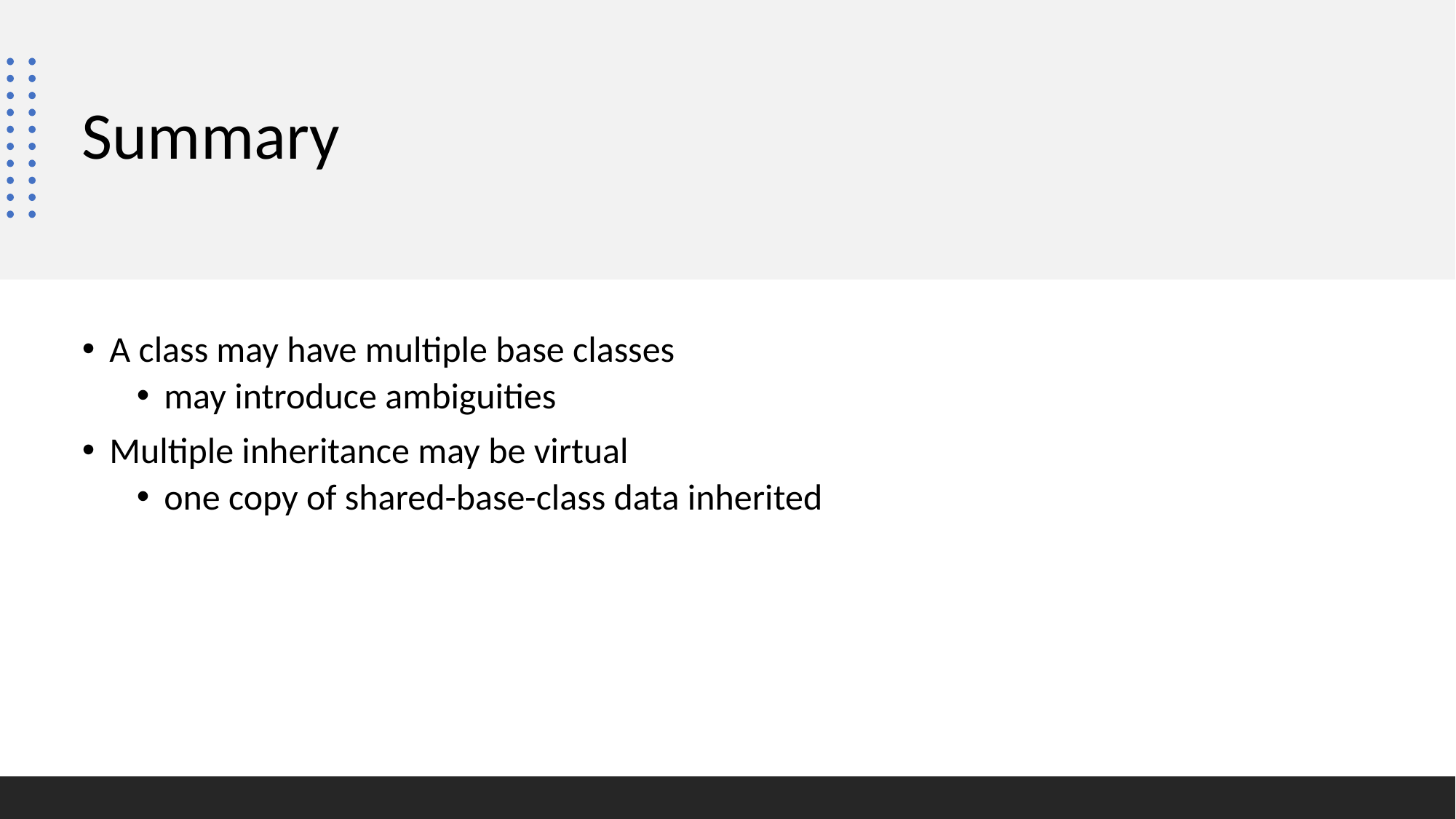

# Summary

A class may have multiple base classes
may introduce ambiguities
Multiple inheritance may be virtual
one copy of shared-base-class data inherited